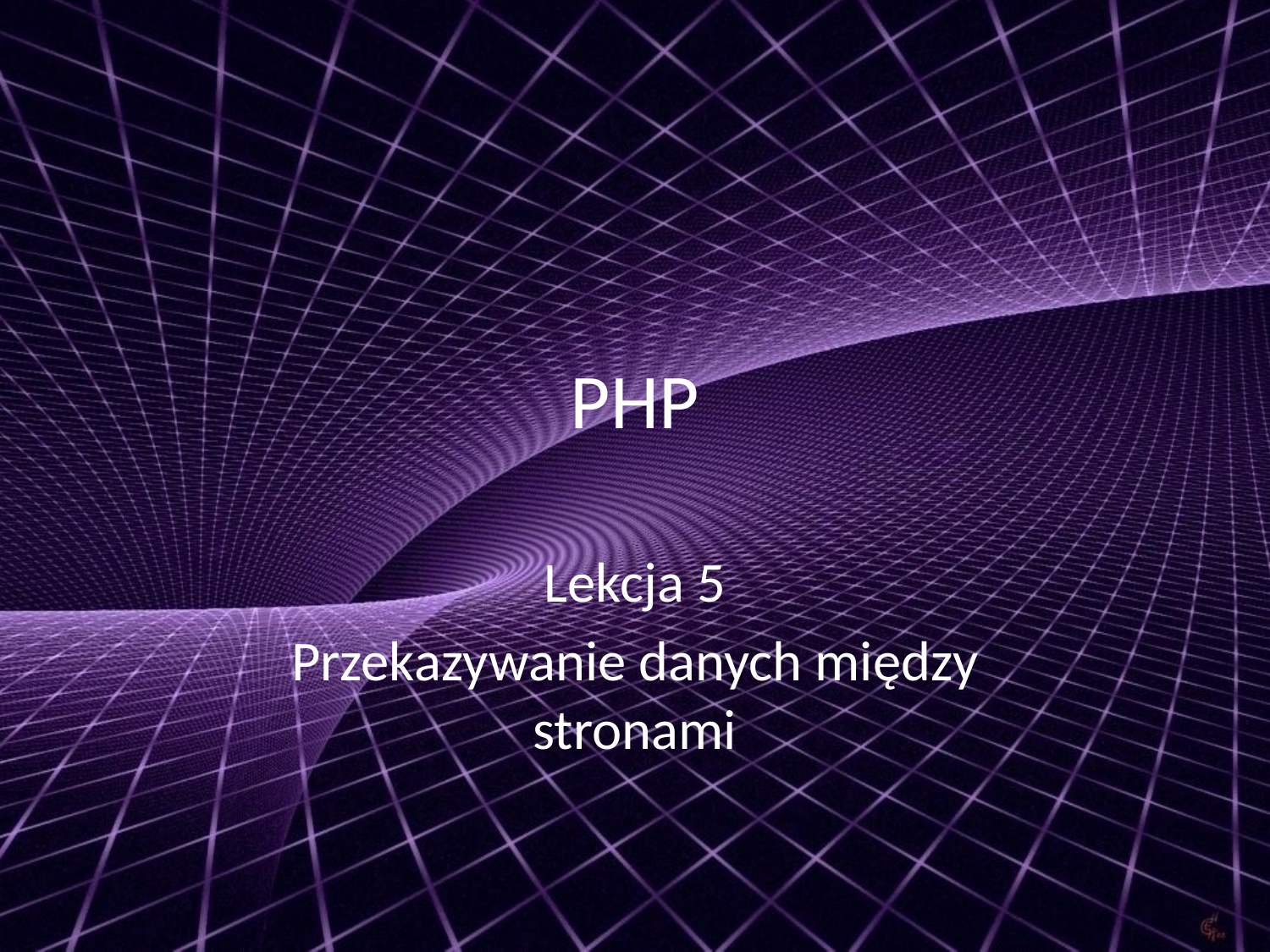

# PHP
Lekcja 5
Przekazywanie danych między stronami